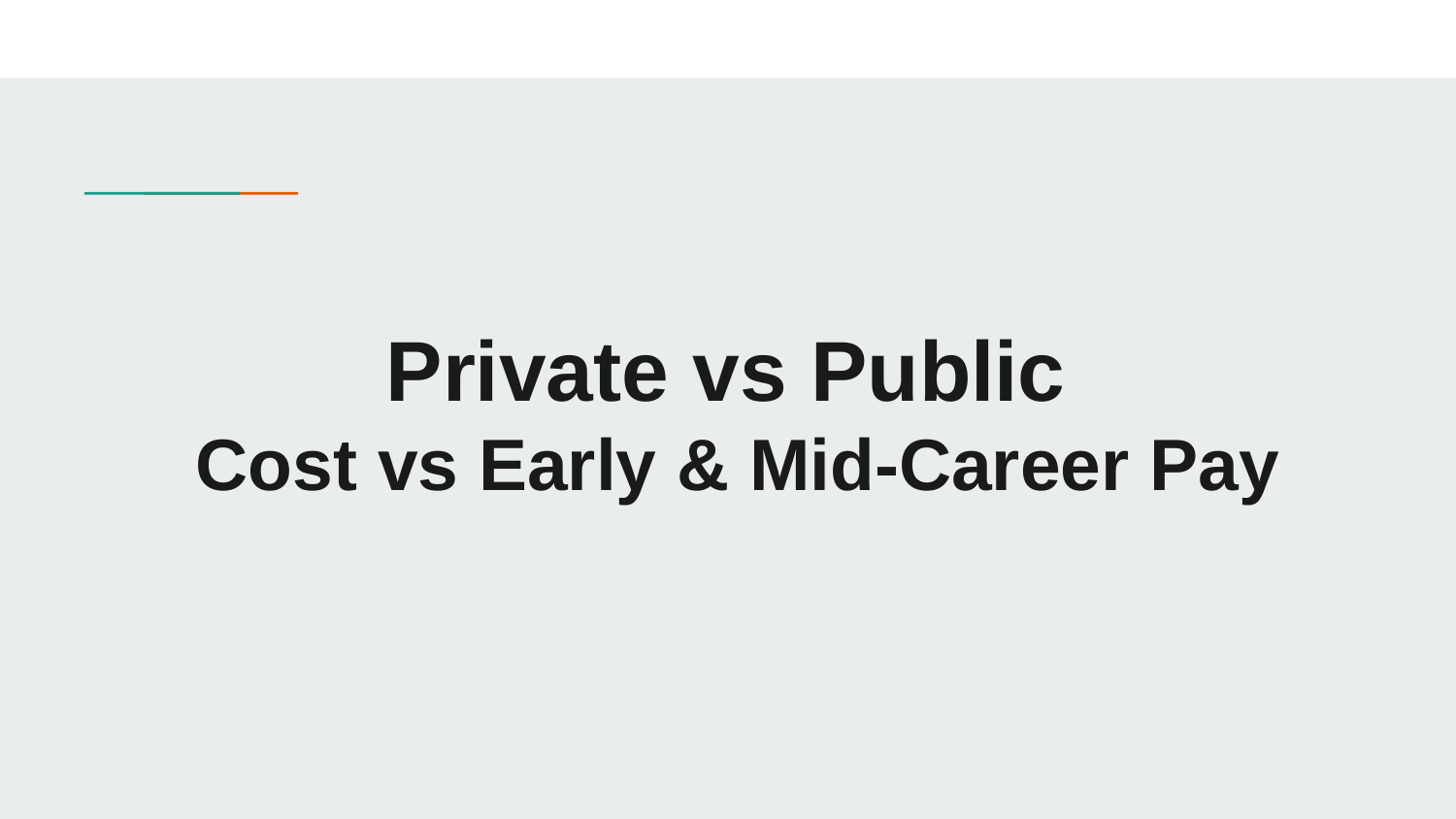

# Private vs Public
Cost vs Early & Mid-Career Pay